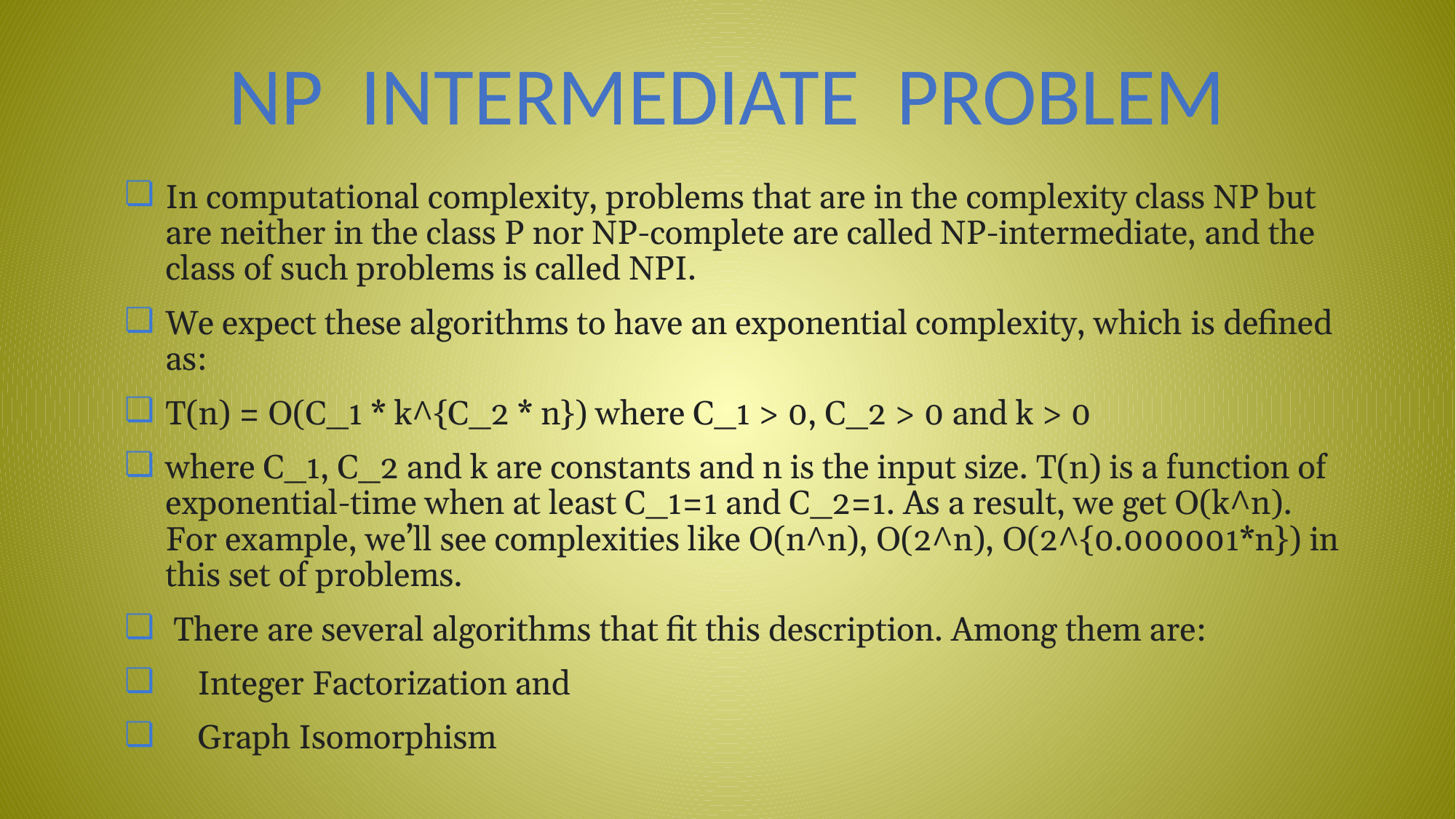

NP  INTERMEDIATE  PROBLEM
In computational complexity, problems that are in the complexity class NP but are neither in the class P nor NP-complete are called NP-intermediate, and the class of such problems is called NPI.
We expect these algorithms to have an exponential complexity, which is defined as:
T(n) = O(C_1 * k^{C_2 * n}) where C_1 > 0, C_2 > 0 and k > 0
where C_1, C_2 and k are constants and n is the input size. T(n) is a function of exponential-time when at least C_1=1 and C_2=1. As a result, we get O(k^n). For example, we’ll see complexities like O(n^n), O(2^n), O(2^{0.000001*n}) in this set of problems.
 There are several algorithms that fit this description. Among them are:
    Integer Factorization and
    Graph Isomorphism